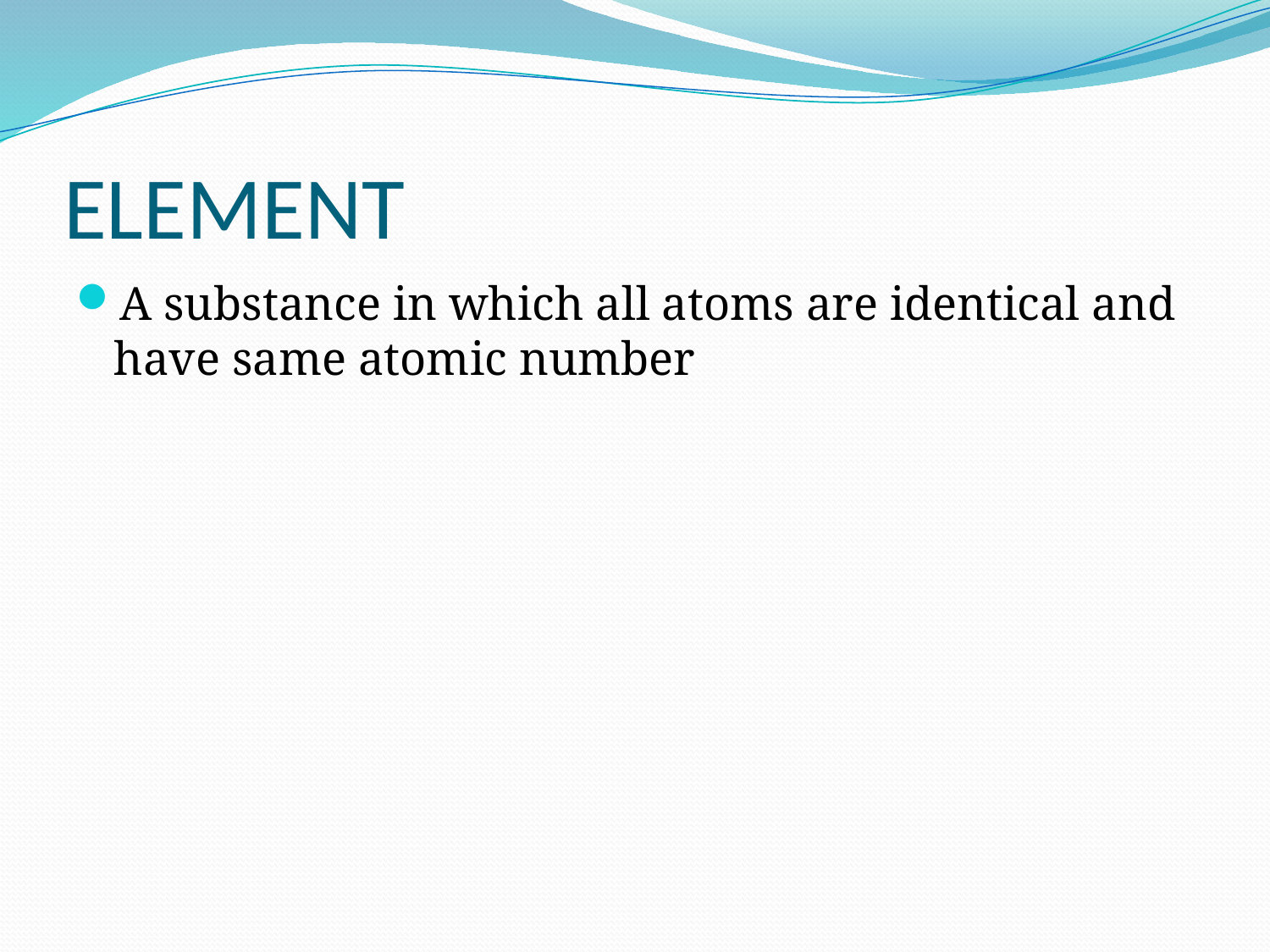

# ELEMENT
A substance in which all atoms are identical and have same atomic number